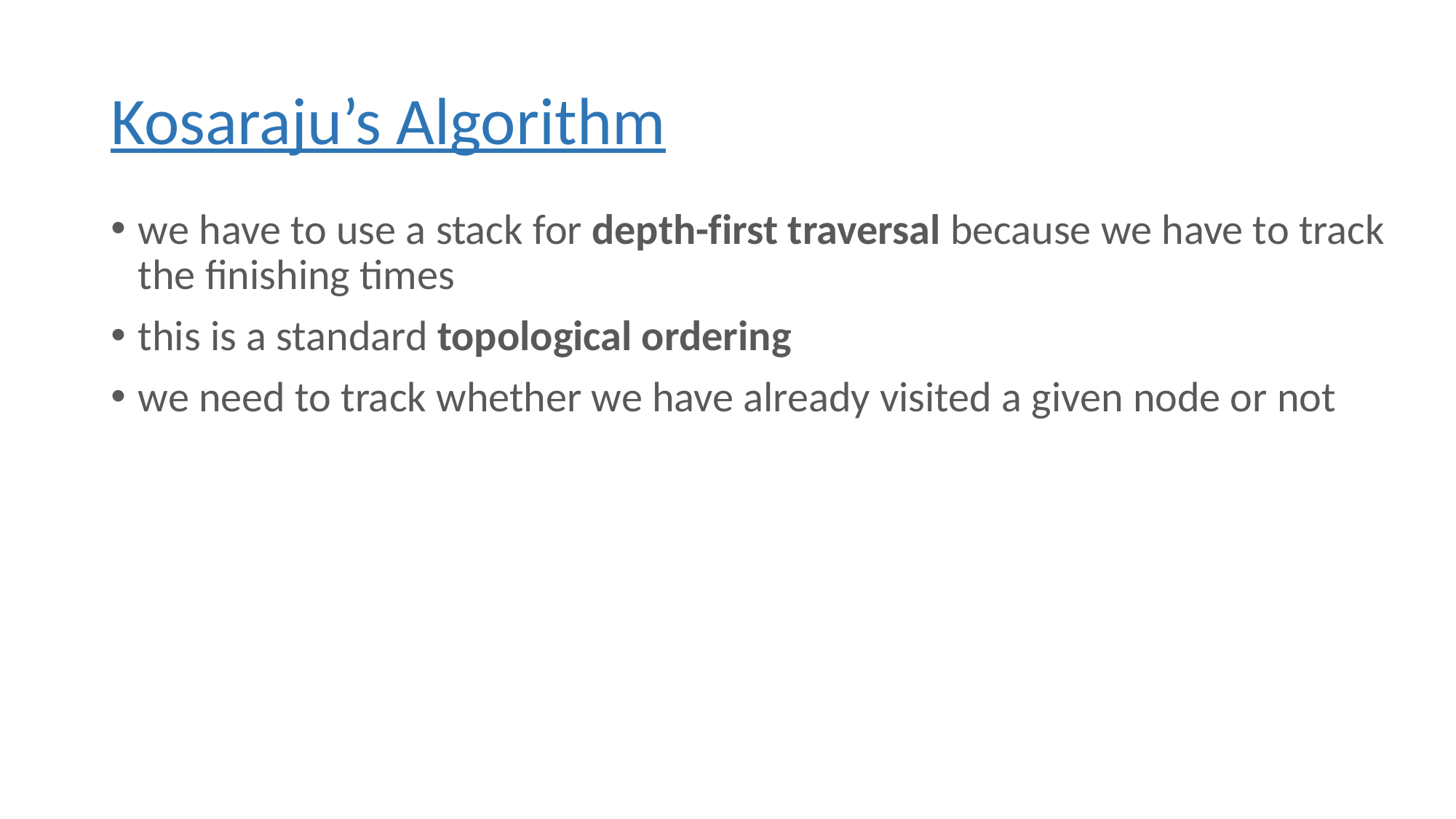

# Kosaraju’s Algorithm
we have to use a stack for depth-first traversal because we have to track the finishing times
this is a standard topological ordering
we need to track whether we have already visited a given node or not